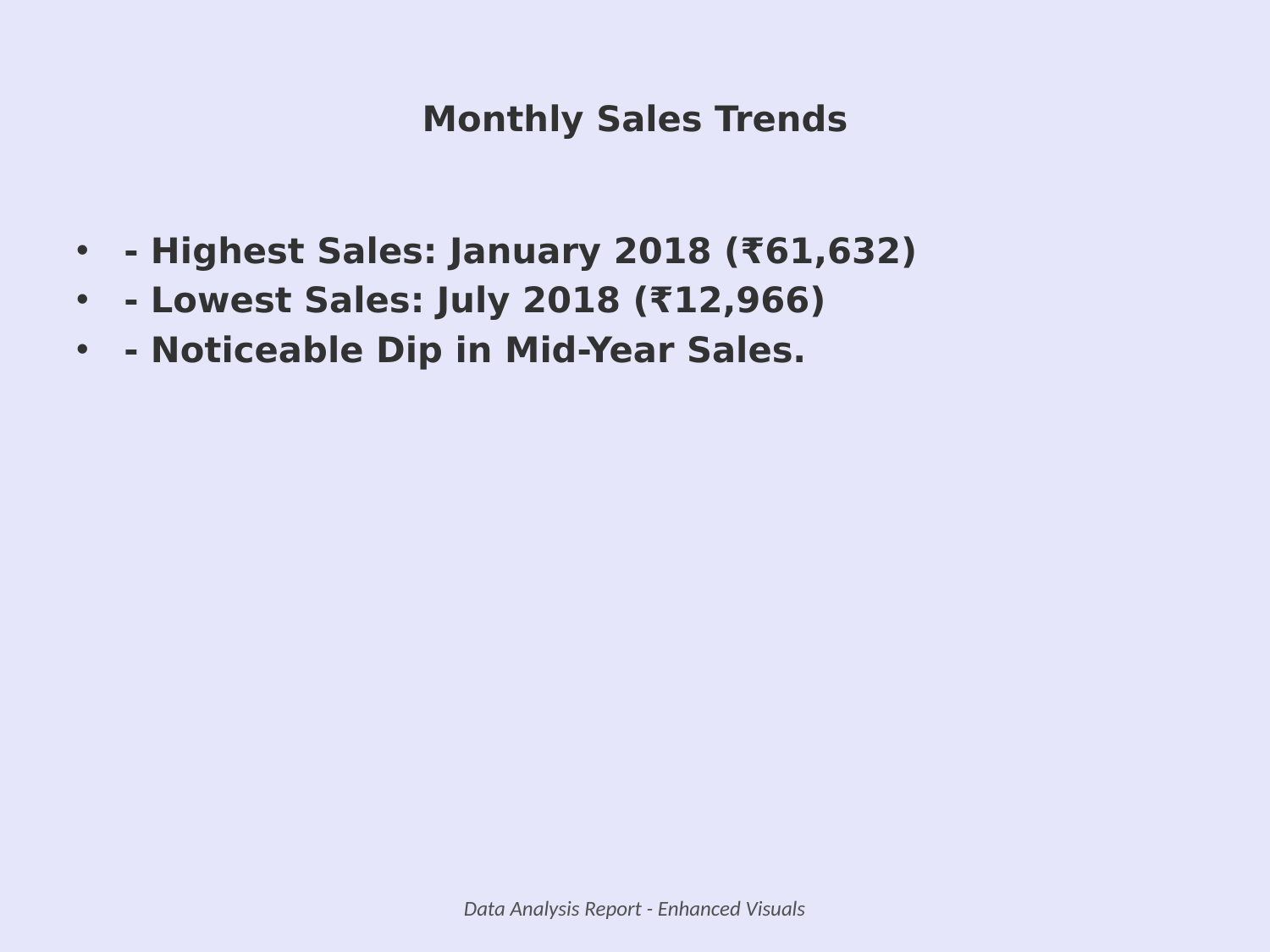

# Monthly Sales Trends
- Highest Sales: January 2018 (₹61,632)
- Lowest Sales: July 2018 (₹12,966)
- Noticeable Dip in Mid-Year Sales.
Data Analysis Report - Enhanced Visuals